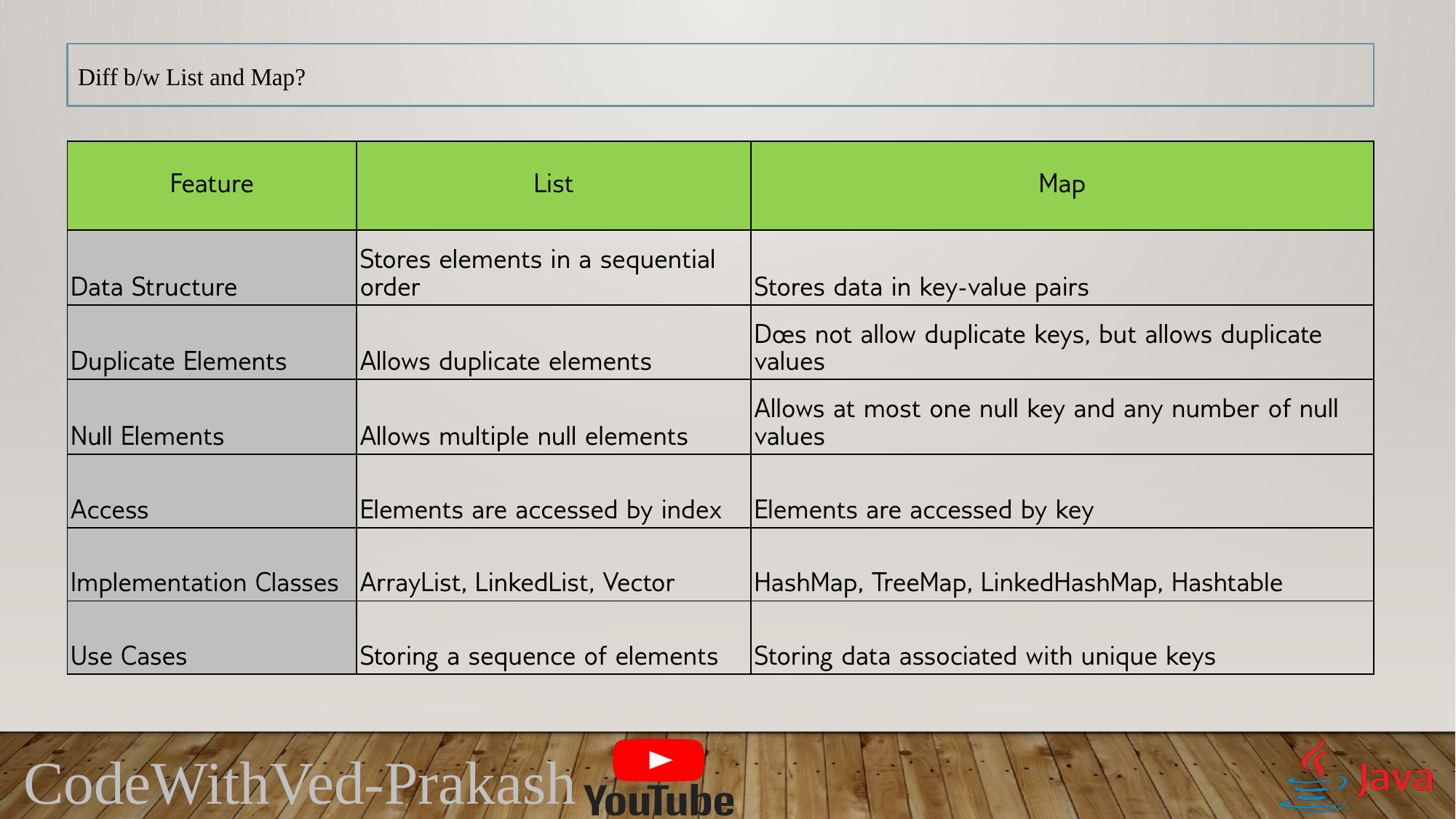

Diff b/w List and Map?
| Feature | List | Map |
| --- | --- | --- |
| Data Structure | Stores elements in a sequential order | Stores data in key-value pairs |
| Duplicate Elements | Allows duplicate elements | Does not allow duplicate keys, but allows duplicate values |
| Null Elements | Allows multiple null elements | Allows at most one null key and any number of null values |
| Access | Elements are accessed by index | Elements are accessed by key |
| Implementation Classes | ArrayList, LinkedList, Vector | HashMap, TreeMap, LinkedHashMap, Hashtable |
| Use Cases | Storing a sequence of elements | Storing data associated with unique keys |